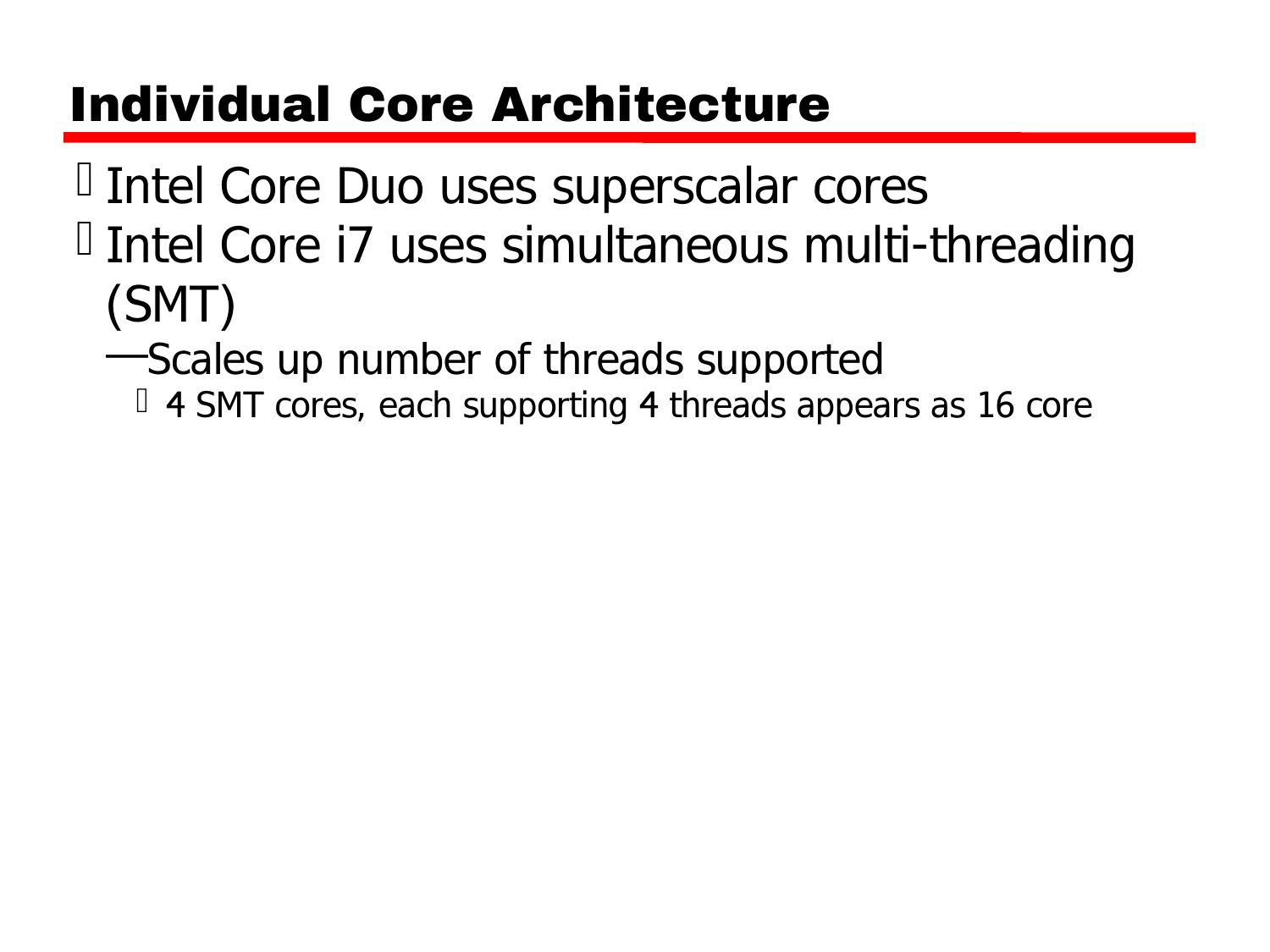

Individual Core Architecture
Intel Core Duo uses superscalar cores
Intel Core i7 uses simultaneous multi-threading (SMT)
Scales up number of threads supported
4 SMT cores, each supporting 4 threads appears as 16 core